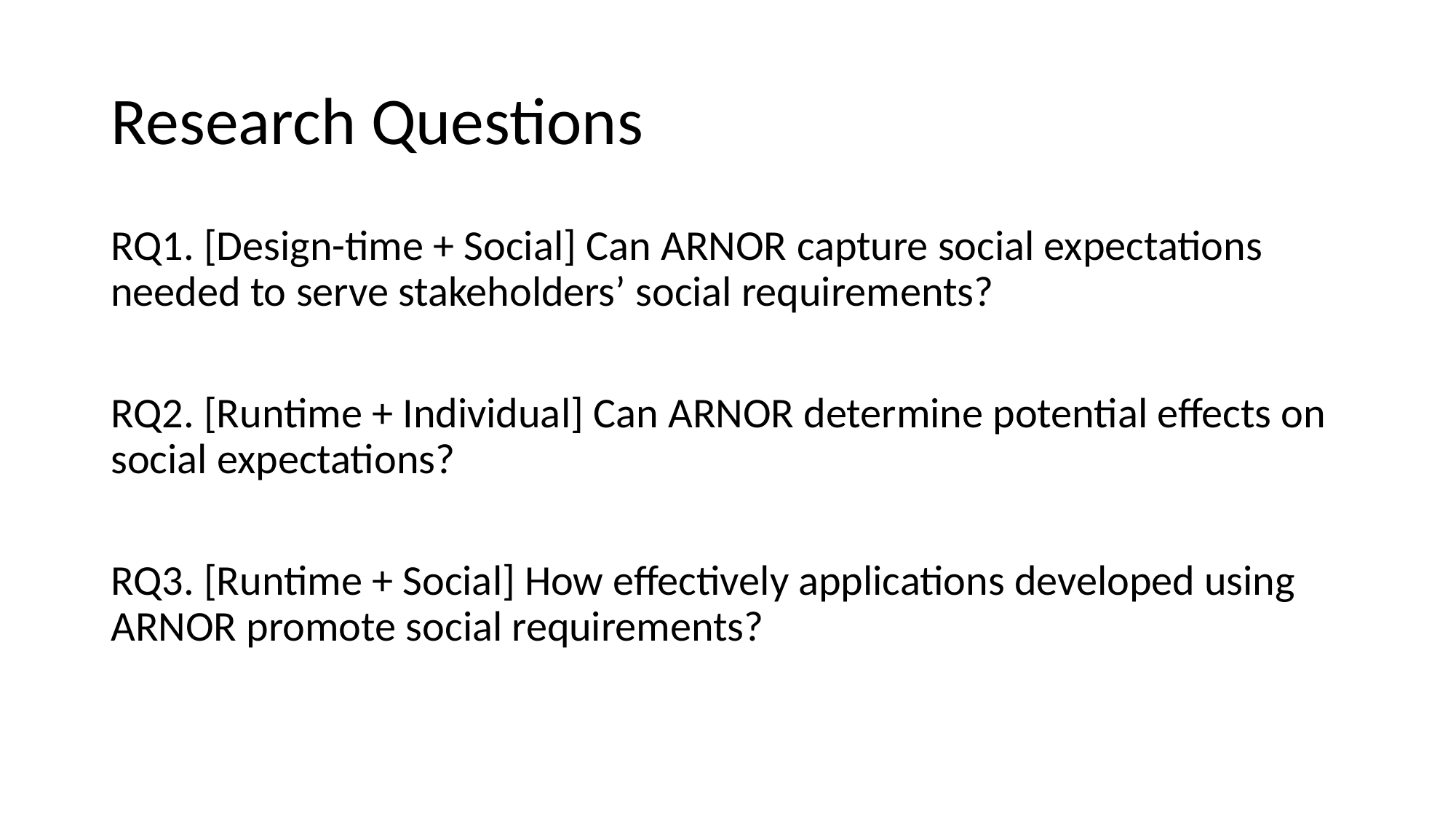

# Research Questions
RQ1. [Design-time + Social] Can Arnor capture social expectations needed to serve stakeholders’ social requirements?

RQ2. [Runtime + Individual] Can Arnor determine potential effects on social expectations?

RQ3. [Runtime + Social] How effectively applications developed using Arnor promote social requirements?